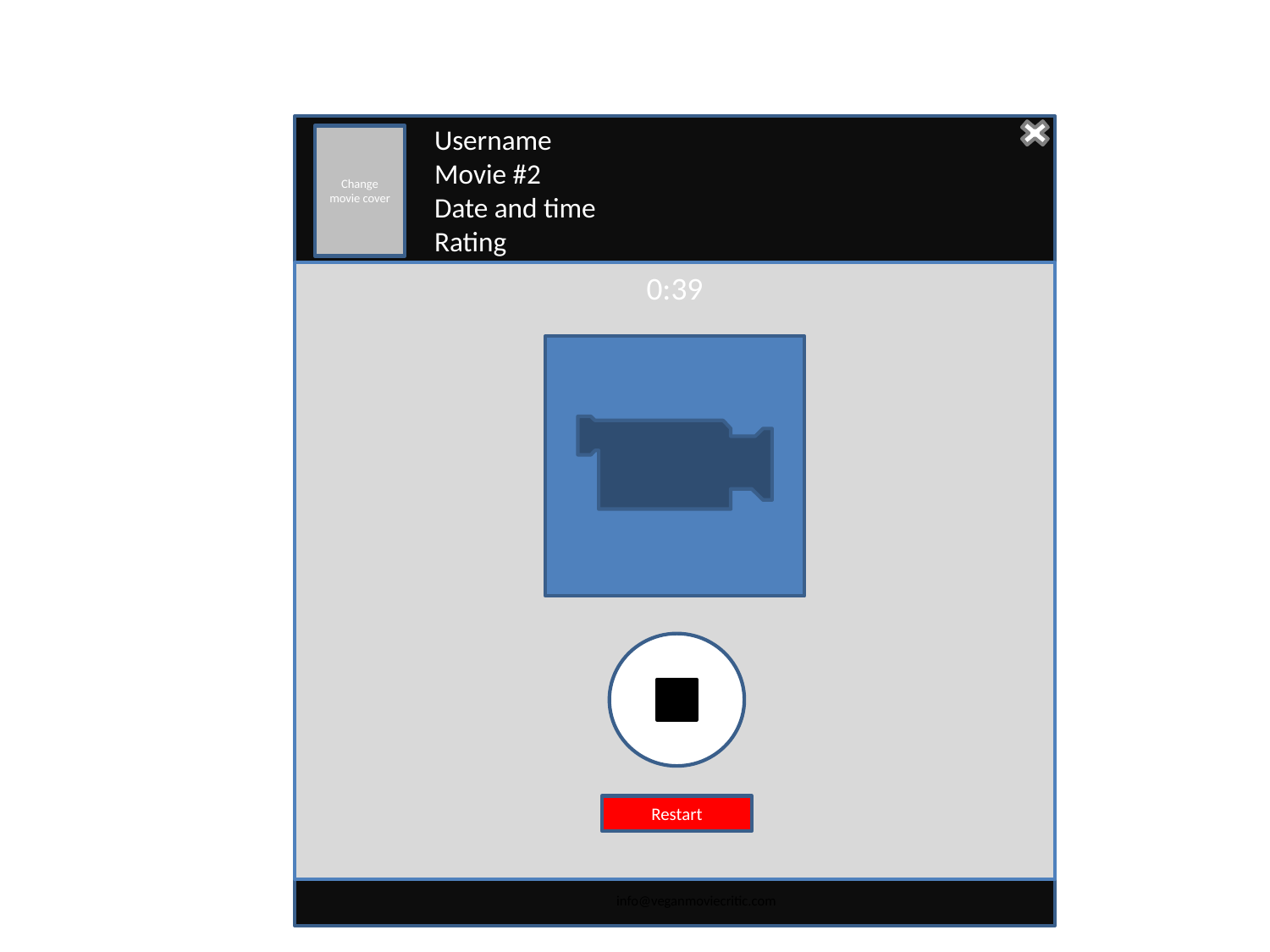

Username
	Movie #2
	Date and time
	Rating

Change movie cover
0:39

Restart
info@veganmoviecritic.com